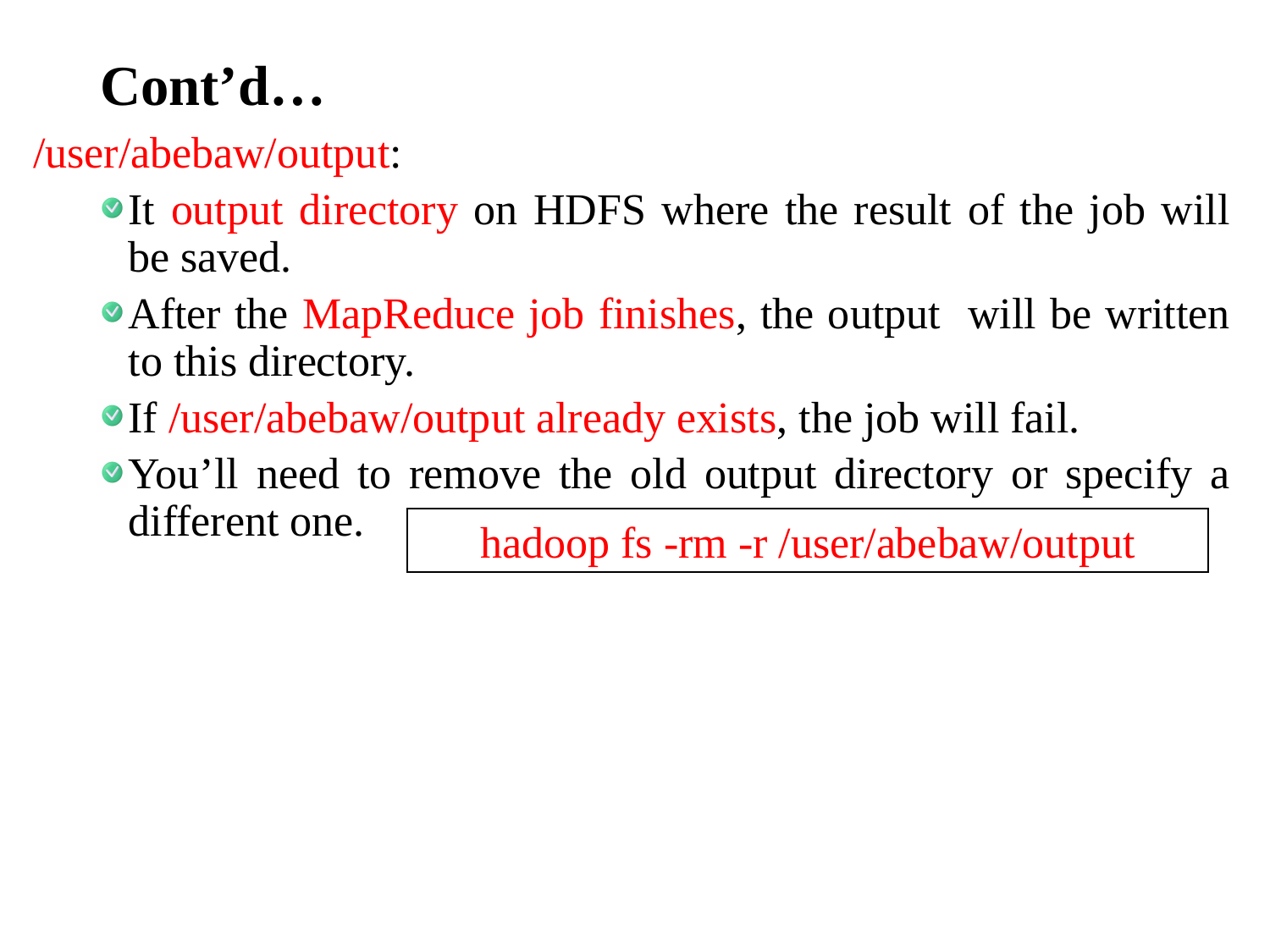

# Cont’d…
/user/abebaw/output:
It output directory on HDFS where the result of the job will be saved.
After the MapReduce job finishes, the output  will be written to this directory.
If /user/abebaw/output already exists, the job will fail.
You’ll need to remove the old output directory or specify a different one.

hadoop fs -rm -r /user/abebaw/output